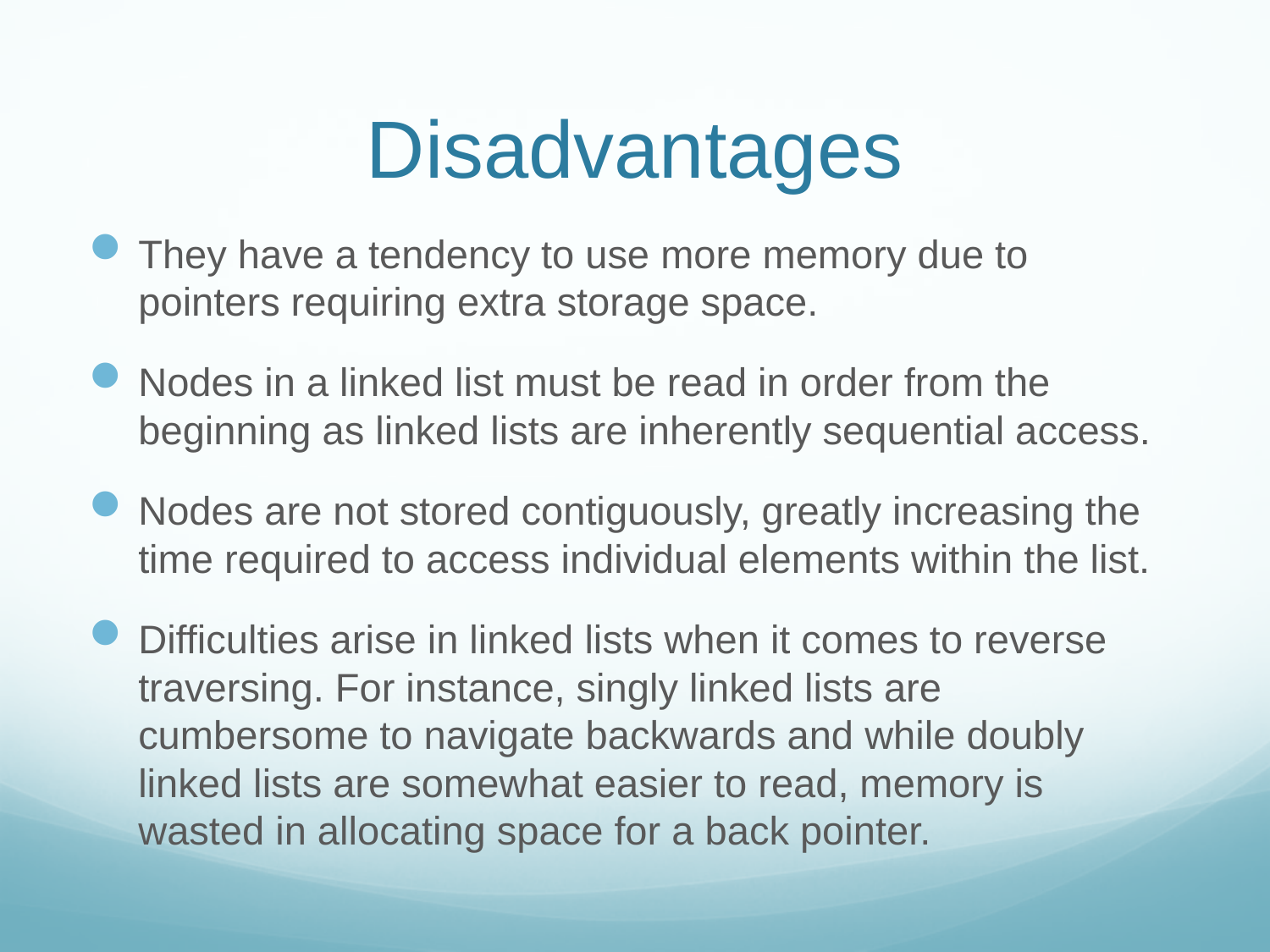

# Disadvantages
They have a tendency to use more memory due to pointers requiring extra storage space.
Nodes in a linked list must be read in order from the beginning as linked lists are inherently sequential access.
Nodes are not stored contiguously, greatly increasing the time required to access individual elements within the list.
Difficulties arise in linked lists when it comes to reverse traversing. For instance, singly linked lists are cumbersome to navigate backwards and while doubly linked lists are somewhat easier to read, memory is wasted in allocating space for a back pointer.